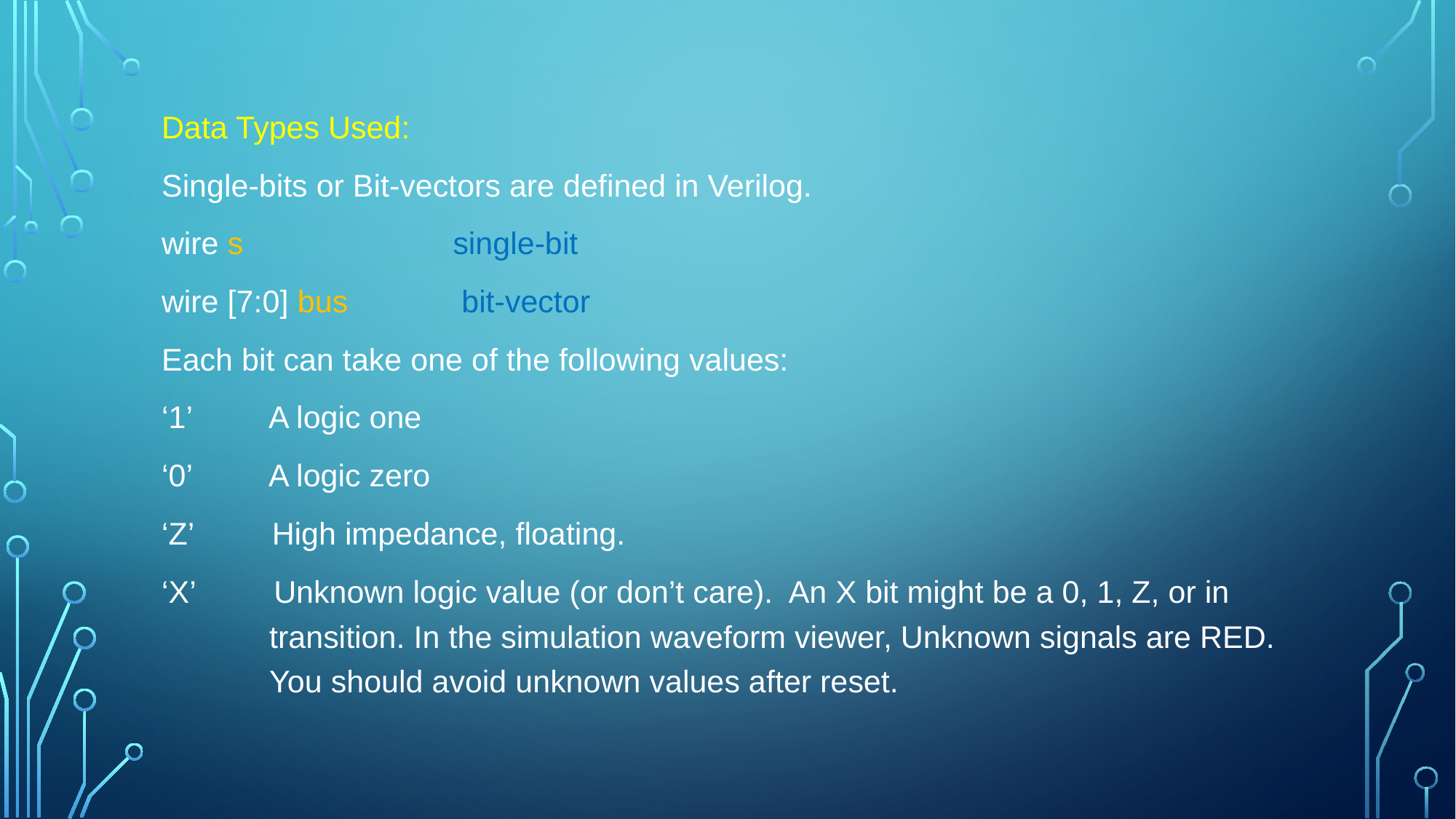

Data Types Used:
Single-bits or Bit-vectors are defined in Verilog.
wire s                        single-bit
wire [7:0] bus             bit-vector
Each bit can take one of the following values:
‘1’         A logic one
‘0’         A logic zero
‘Z’         High impedance, floating.
‘X’         Unknown logic value (or don’t care).  An X bit might be a 0, 1, Z, or in transition. In the simulation waveform viewer, Unknown signals are RED. You should avoid unknown values after reset.